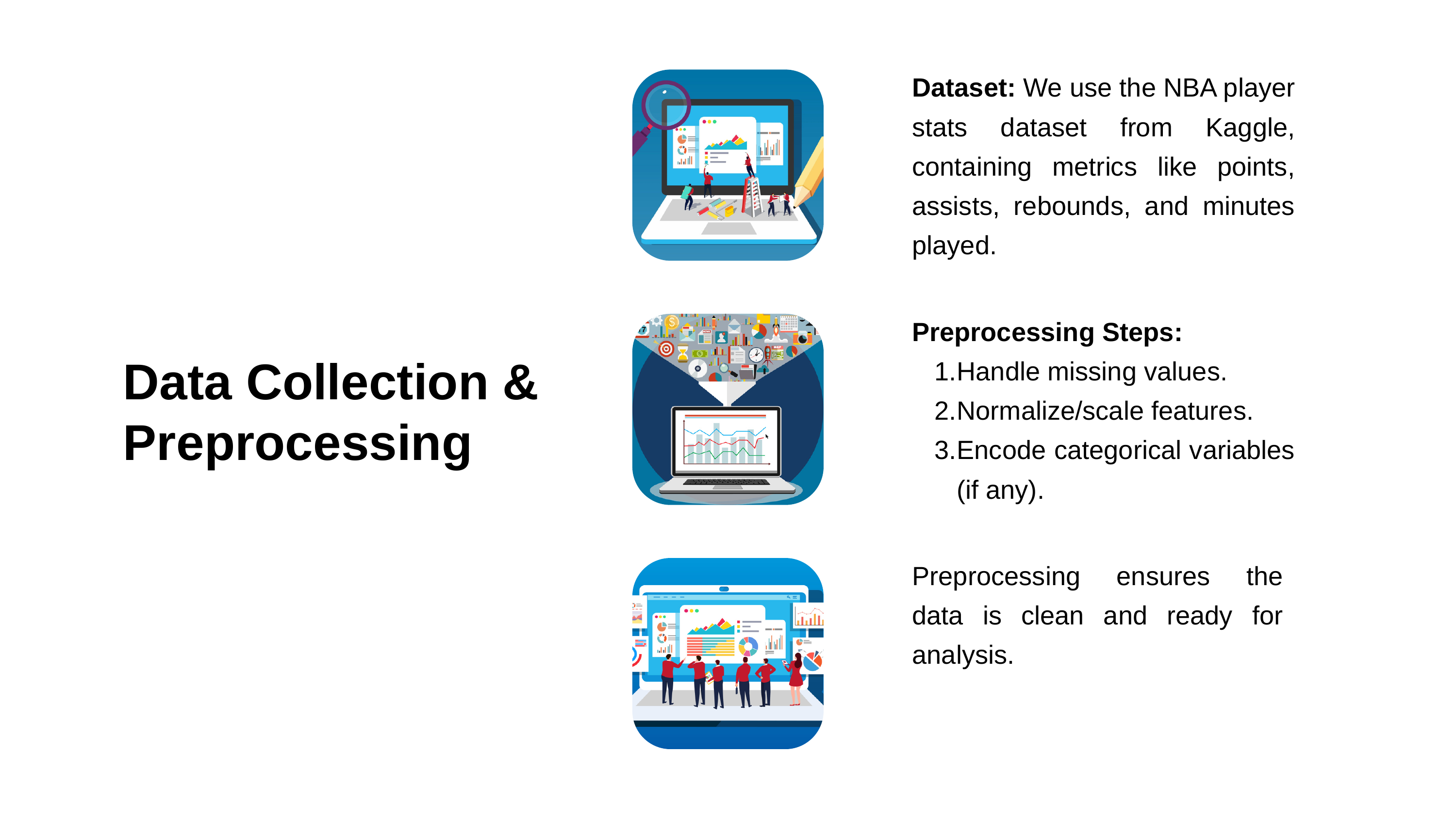

Dataset: We use the NBA player stats dataset from Kaggle, containing metrics like points, assists, rebounds, and minutes played.

Preprocessing Steps:
Handle missing values.
Normalize/scale features.
Encode categorical variables (if any).

Data Collection & Preprocessing
Preprocessing ensures the data is clean and ready for analysis.